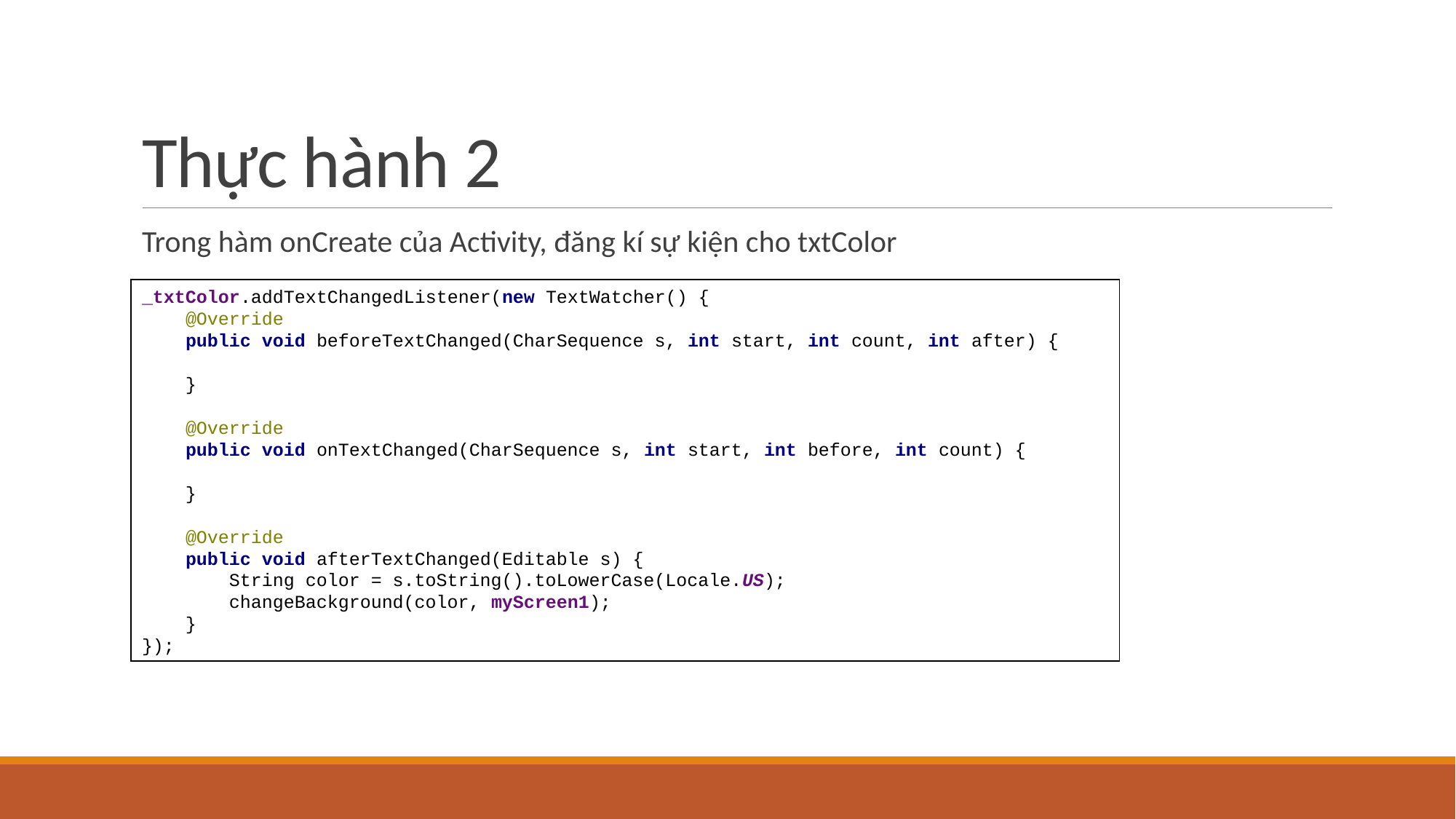

# Thực hành 2
Trong hàm onCreate của Activity, đăng kí sự kiện cho txtColor
_txtColor.addTextChangedListener(new TextWatcher() {
    @Override
    public void beforeTextChanged(CharSequence s, int start, int count, int after) {
    }
    @Override
    public void onTextChanged(CharSequence s, int start, int before, int count) {
    }
    @Override
    public void afterTextChanged(Editable s) {
        String color = s.toString().toLowerCase(Locale.US);
        changeBackground(color, myScreen1);
    }
});